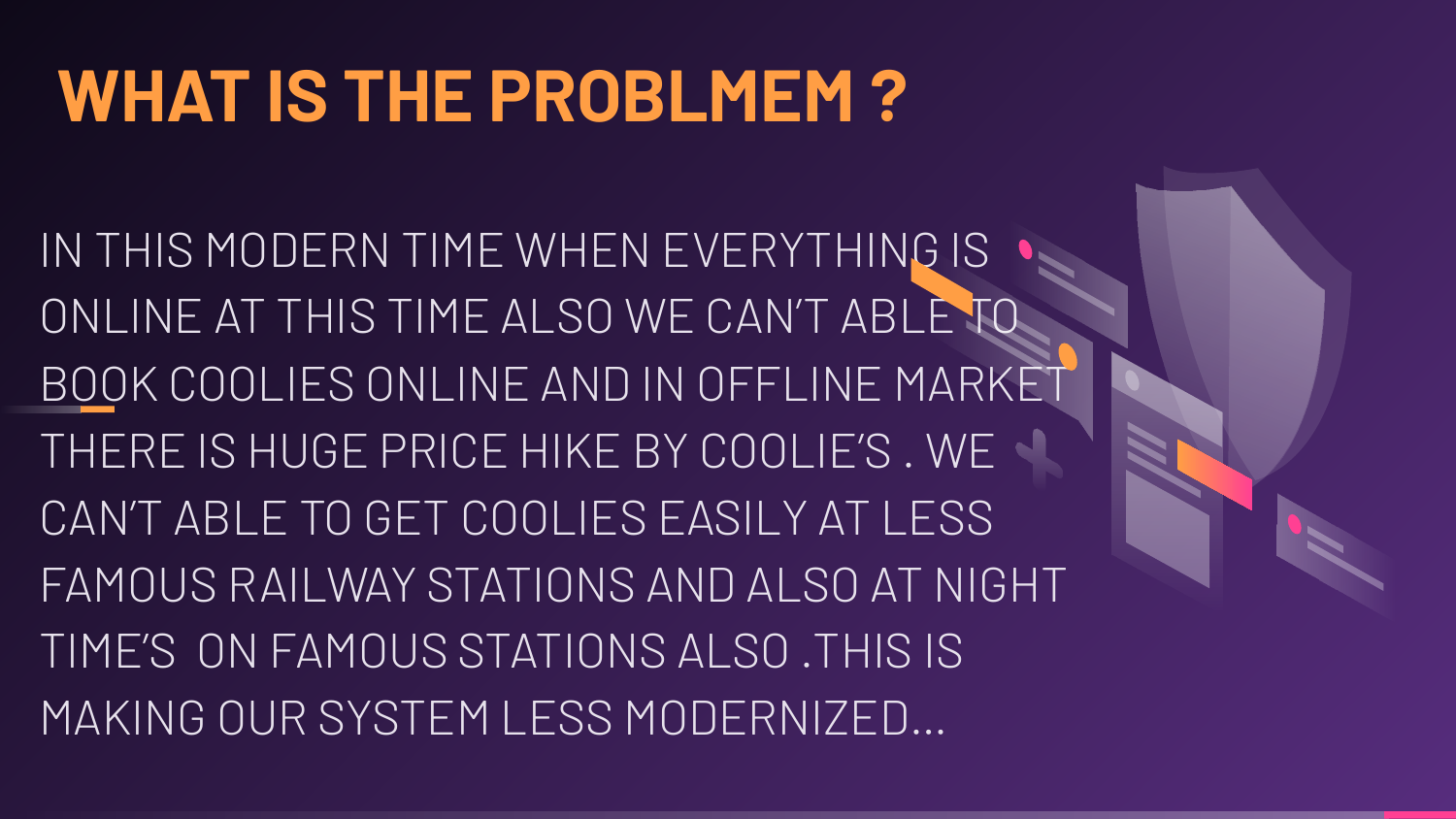

# WHAT IS THE PROBLMEM ?

IN THIS MODERN TIME WHEN EVERYTHING IS ONLINE AT THIS TIME ALSO WE CAN’T ABLE TO BOOK COOLIES ONLINE AND IN OFFLINE MARKET  THERE IS HUGE PRICE HIKE BY COOLIE’S . WE CAN’T ABLE TO GET COOLIES EASILY AT LESS FAMOUS RAILWAY STATIONS AND ALSO AT NIGHT TIME’S  ON FAMOUS STATIONS ALSO .THIS IS MAKING OUR SYSTEM LESS MODERNIZED…